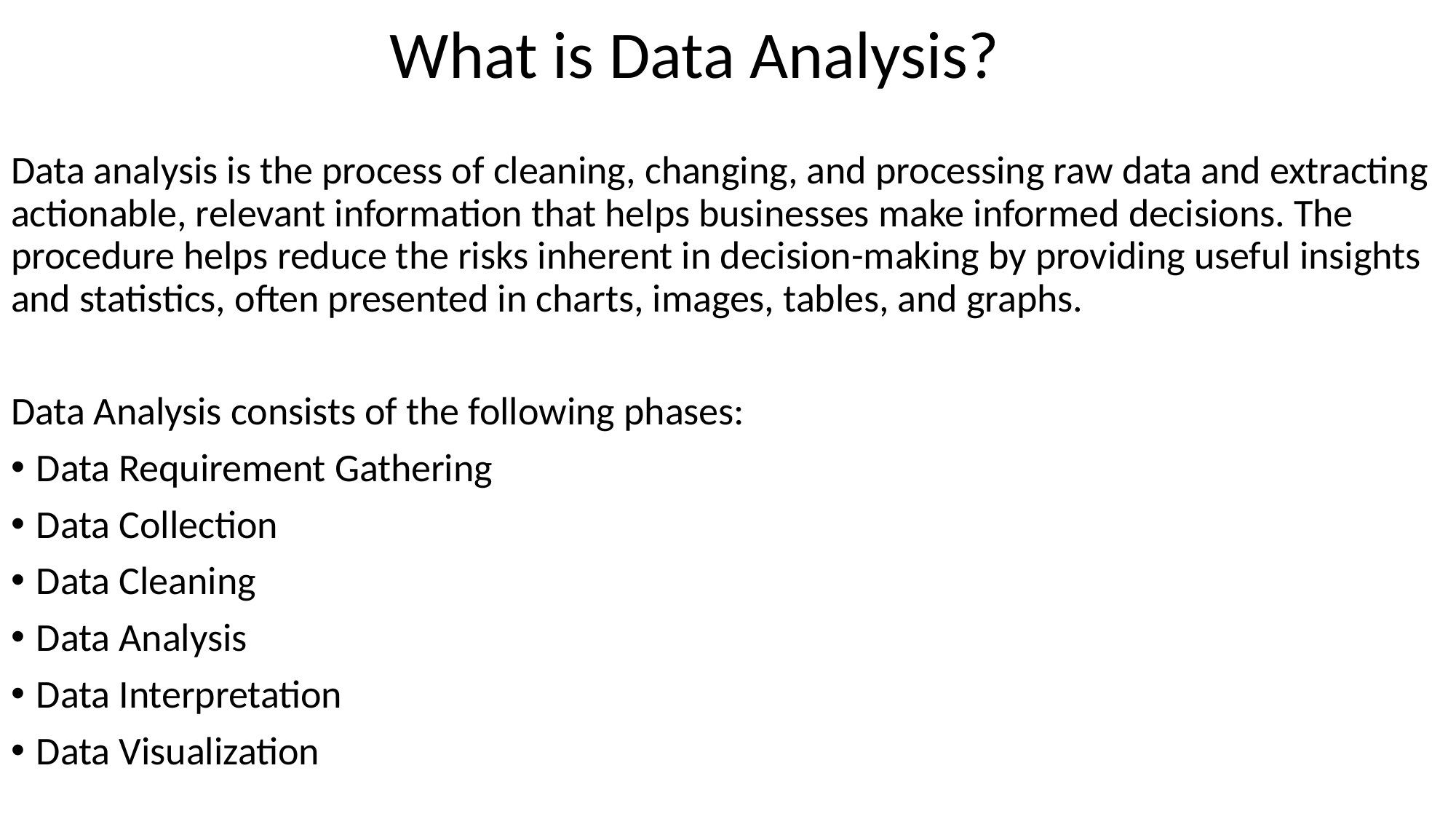

# What is Data Analysis?
Data analysis is the process of cleaning, changing, and processing raw data and extracting actionable, relevant information that helps businesses make informed decisions. The procedure helps reduce the risks inherent in decision-making by providing useful insights and statistics, often presented in charts, images, tables, and graphs.

Data Analysis consists of the following phases:
Data Requirement Gathering
Data Collection
Data Cleaning
Data Analysis
Data Interpretation
Data Visualization